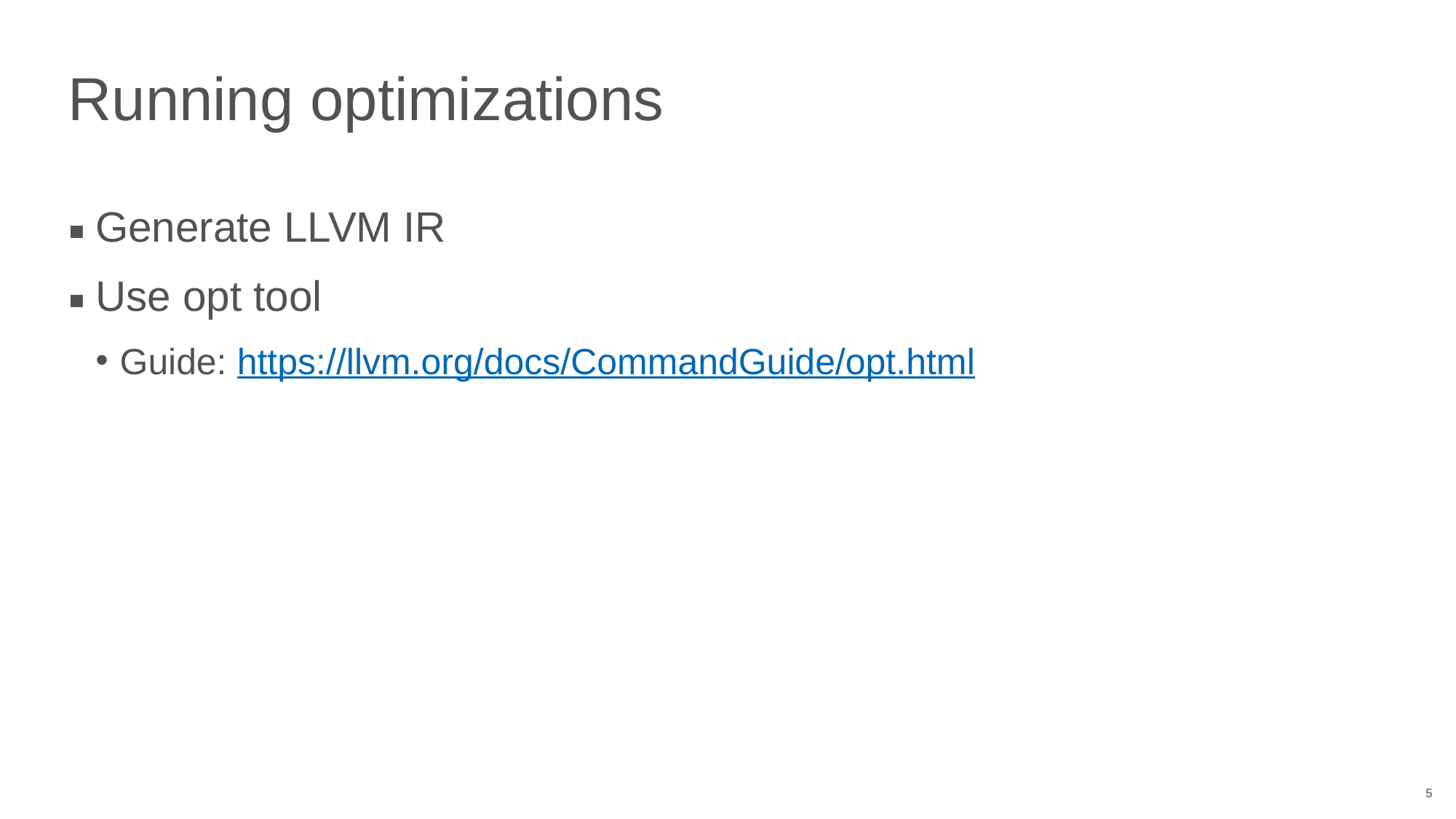

# Running optimizations
Generate LLVM IR
Use opt tool
Guide: https://llvm.org/docs/CommandGuide/opt.html